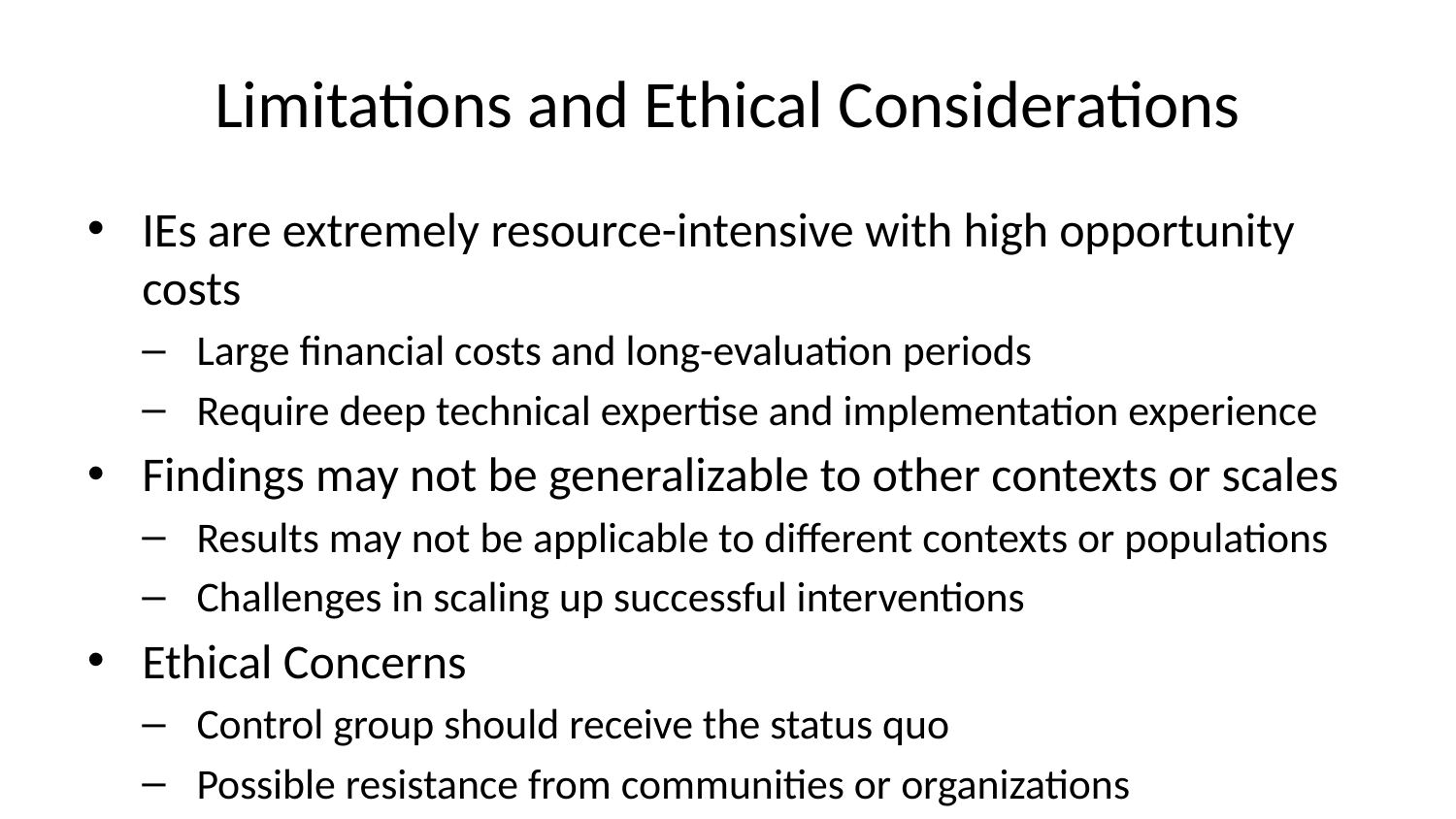

# Limitations and Ethical Considerations
IEs are extremely resource-intensive with high opportunity costs
Large financial costs and long-evaluation periods
Require deep technical expertise and implementation experience
Findings may not be generalizable to other contexts or scales
Results may not be applicable to different contexts or populations
Challenges in scaling up successful interventions
Ethical Concerns
Control group should receive the status quo
Possible resistance from communities or organizations
Impact on vulnerable populations must be considered explicitly and early